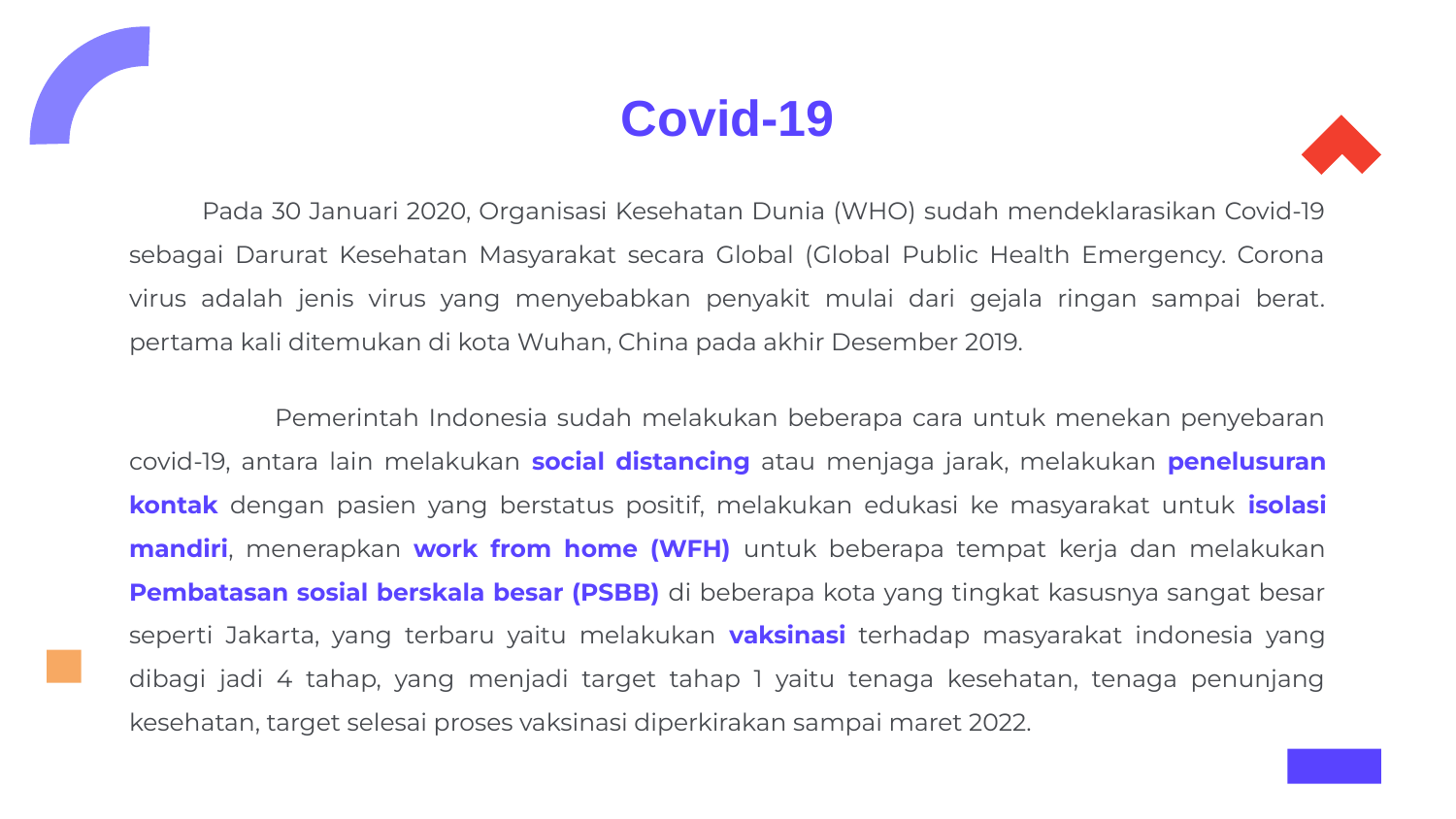

# Covid-19
Pada 30 Januari 2020, Organisasi Kesehatan Dunia (WHO) sudah mendeklarasikan Covid-19 sebagai Darurat Kesehatan Masyarakat secara Global (Global Public Health Emergency. Corona virus adalah jenis virus yang menyebabkan penyakit mulai dari gejala ringan sampai berat. pertama kali ditemukan di kota Wuhan, China pada akhir Desember 2019.
	Pemerintah Indonesia sudah melakukan beberapa cara untuk menekan penyebaran covid-19, antara lain melakukan social distancing atau menjaga jarak, melakukan penelusuran kontak dengan pasien yang berstatus positif, melakukan edukasi ke masyarakat untuk isolasi mandiri, menerapkan work from home (WFH) untuk beberapa tempat kerja dan melakukan Pembatasan sosial berskala besar (PSBB) di beberapa kota yang tingkat kasusnya sangat besar seperti Jakarta, yang terbaru yaitu melakukan vaksinasi terhadap masyarakat indonesia yang dibagi jadi 4 tahap, yang menjadi target tahap 1 yaitu tenaga kesehatan, tenaga penunjang kesehatan, target selesai proses vaksinasi diperkirakan sampai maret 2022.